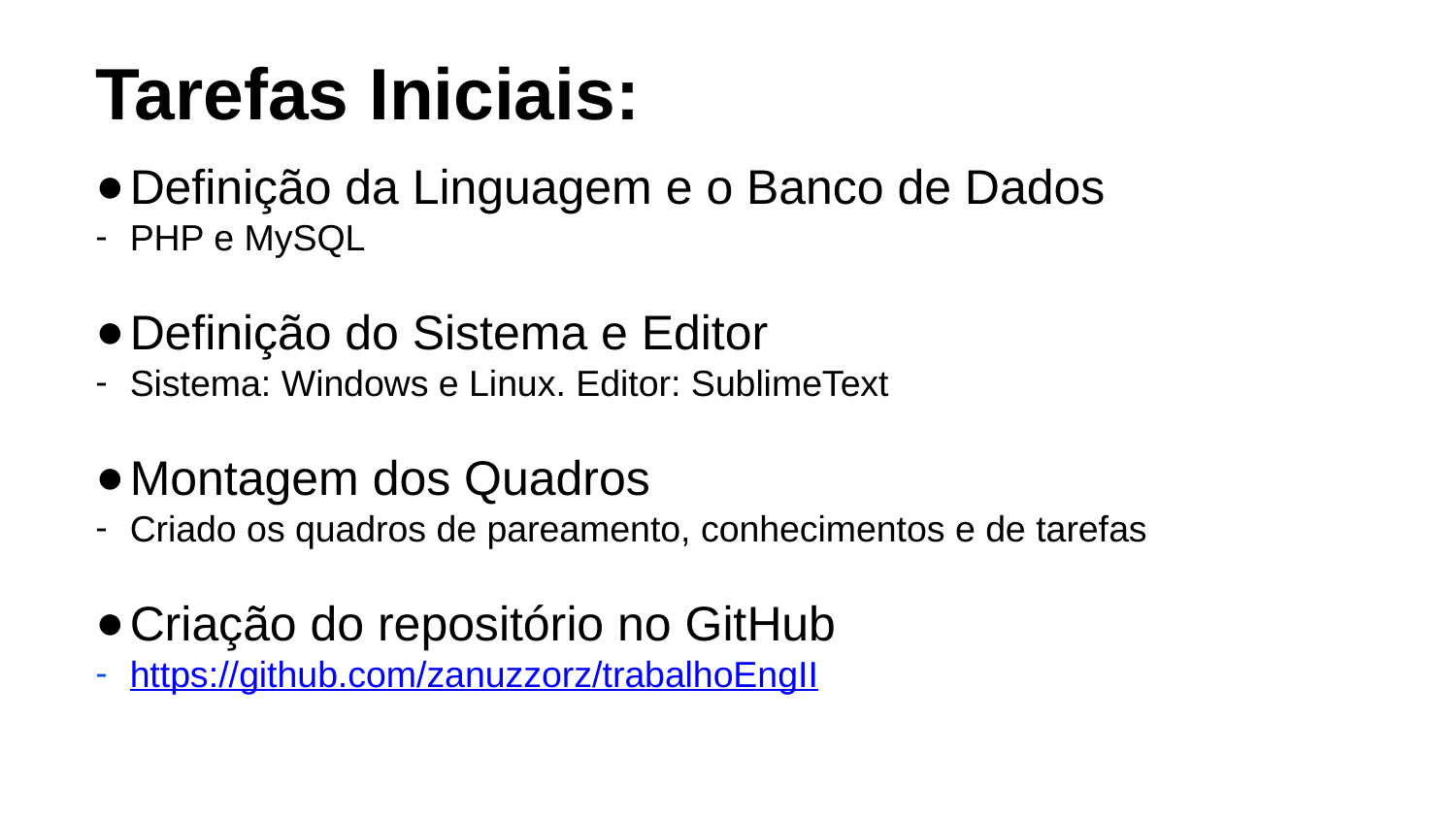

Tarefas Iniciais:
Definição da Linguagem e o Banco de Dados
PHP e MySQL

Definição do Sistema e Editor
Sistema: Windows e Linux. Editor: SublimeText

Montagem dos Quadros
Criado os quadros de pareamento, conhecimentos e de tarefas

Criação do repositório no GitHub
https://github.com/zanuzzorz/trabalhoEngII